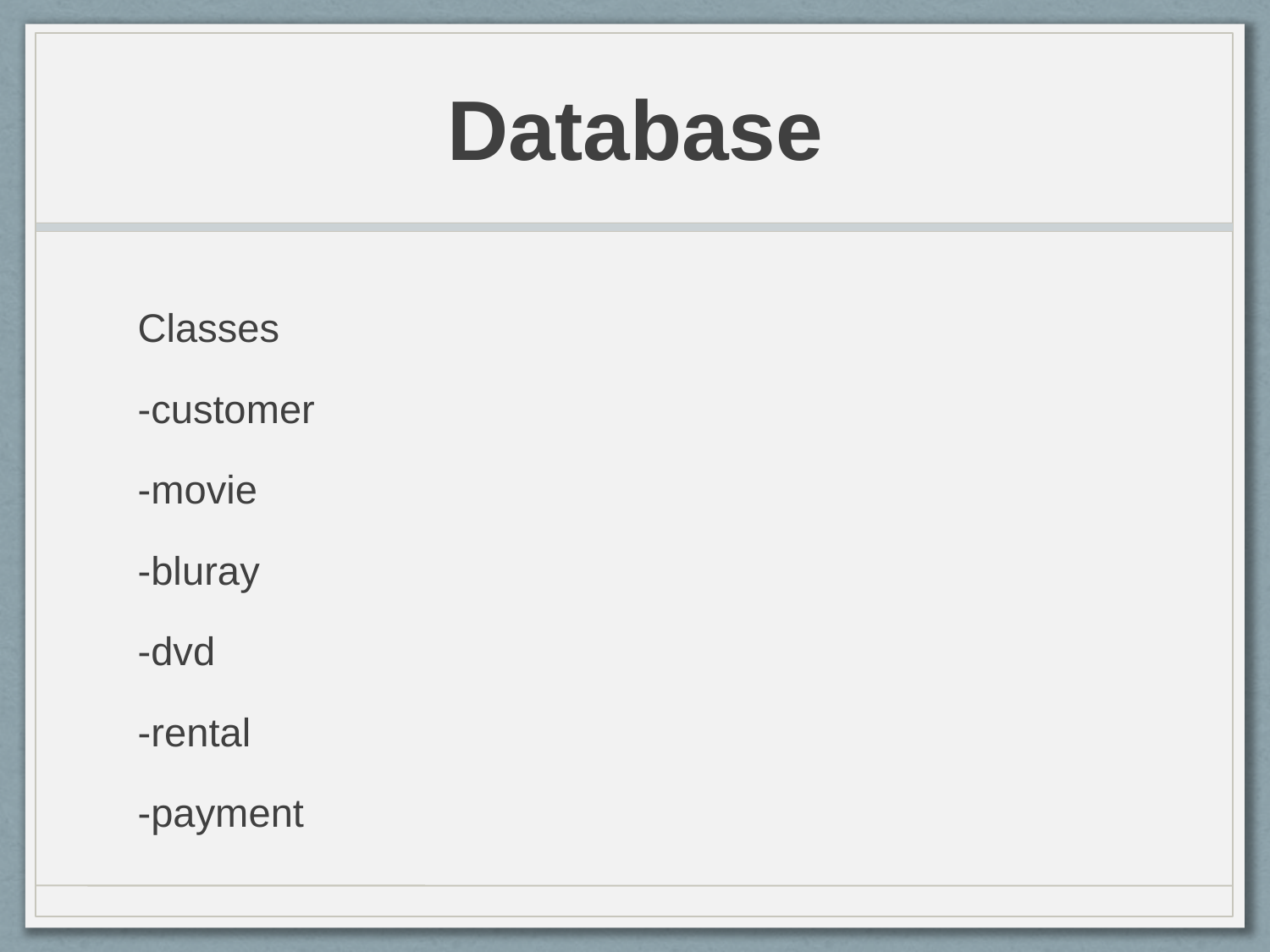

# Database
Classes
-customer
-movie
-bluray
-dvd
-rental
-payment